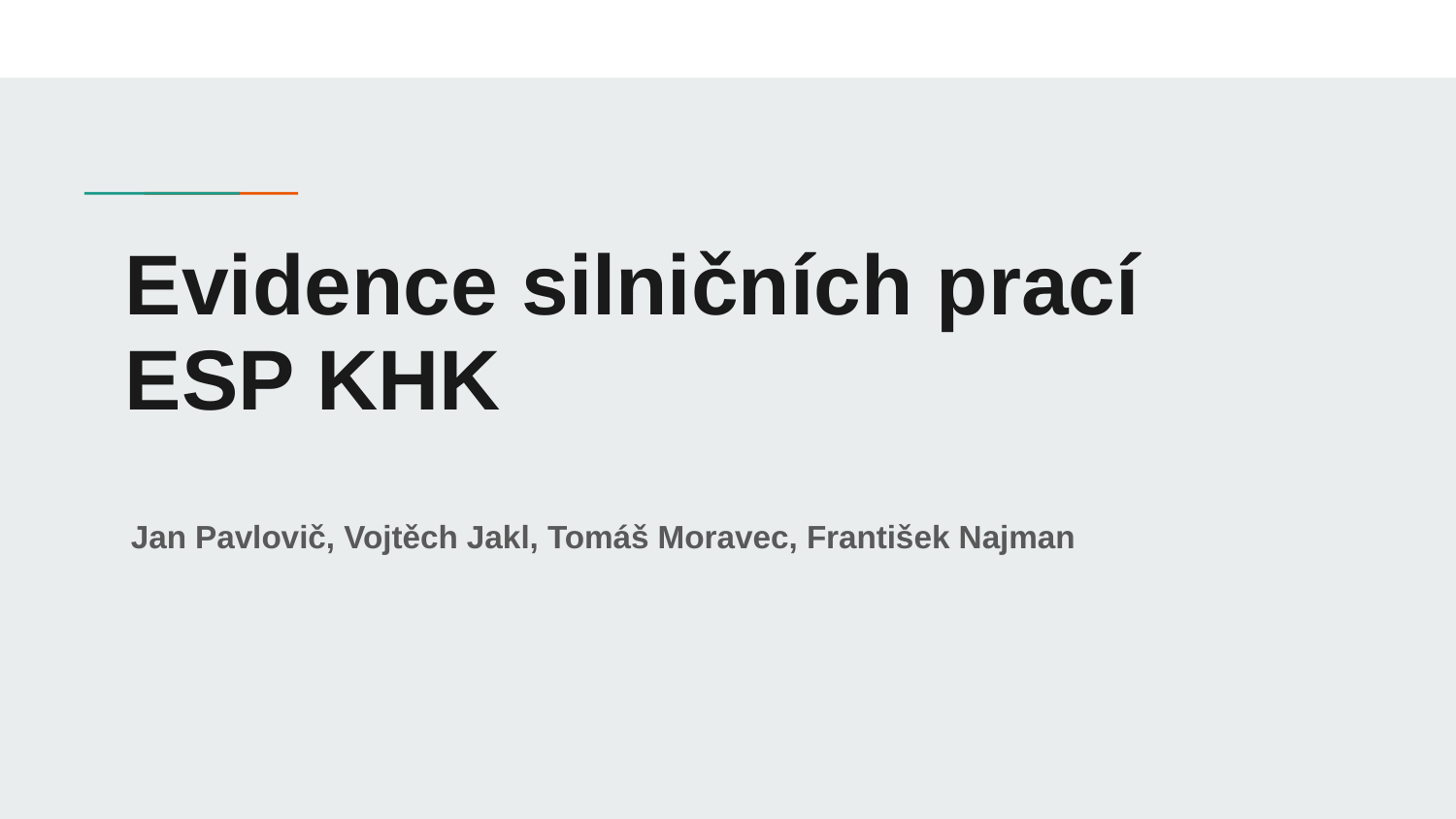

# Evidence silničních prací
ESP KHK
Jan Pavlovič, Vojtěch Jakl, Tomáš Moravec, František Najman